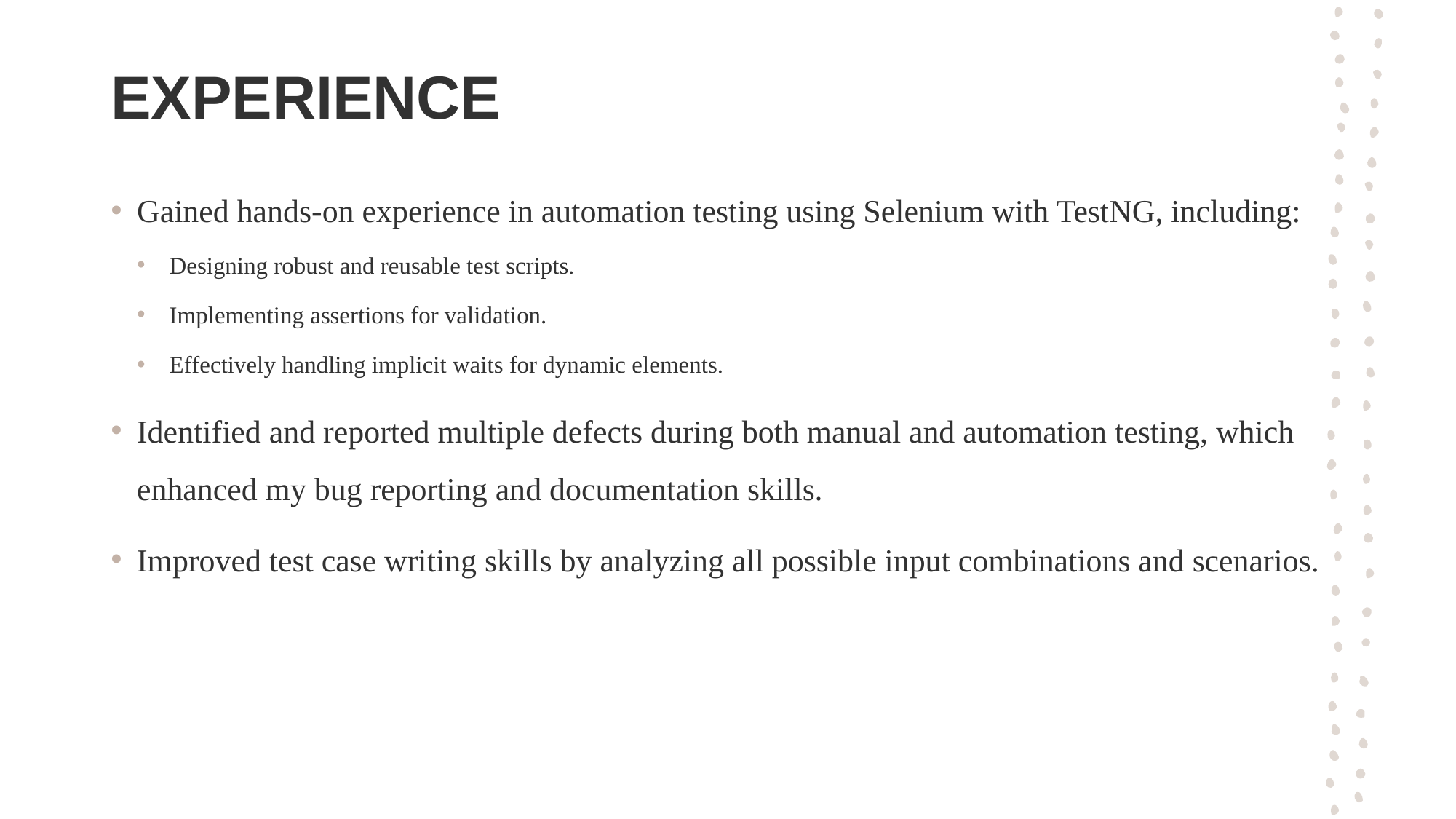

# Experience
Gained hands-on experience in automation testing using Selenium with TestNG, including:
Designing robust and reusable test scripts.
Implementing assertions for validation.
Effectively handling implicit waits for dynamic elements.
Identified and reported multiple defects during both manual and automation testing, which enhanced my bug reporting and documentation skills.
Improved test case writing skills by analyzing all possible input combinations and scenarios.